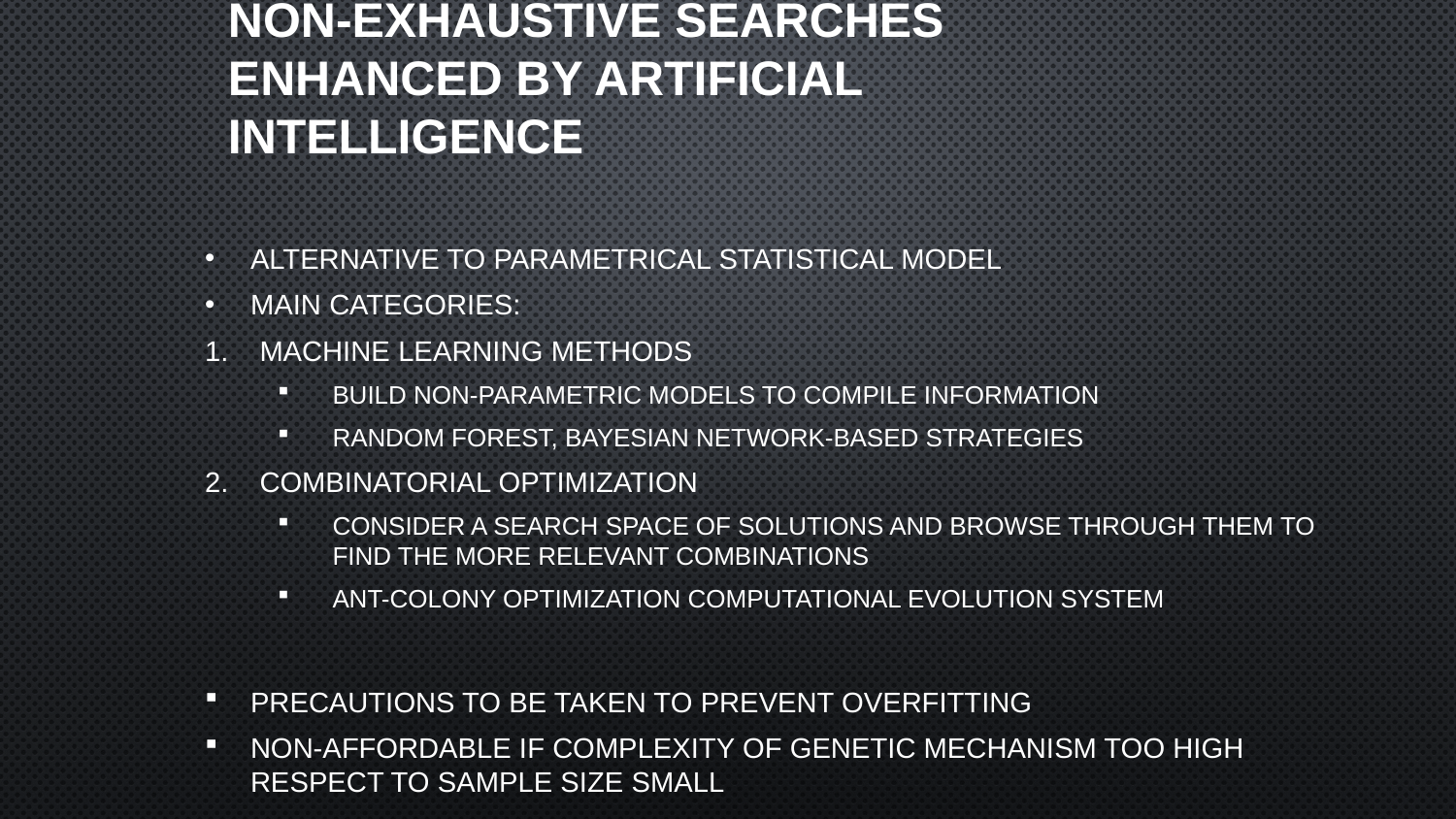

# Non-exhaustive searches enhanced by Artificial intelligence

Alternative to parametrical statistical model
Main categories:
Machine learning methods
Build non-parametric models to compile information
Random forest, Bayesian network-based strategies
Combinatorial optimization
Consider a search space of solutions and browse through them to find the more relevant combinations
Ant-colony optimization computational evolution system

Precautions to be taken to prevent overfitting
Non-affordable if complexity of genetic mechanism too high respect to sample size small
26